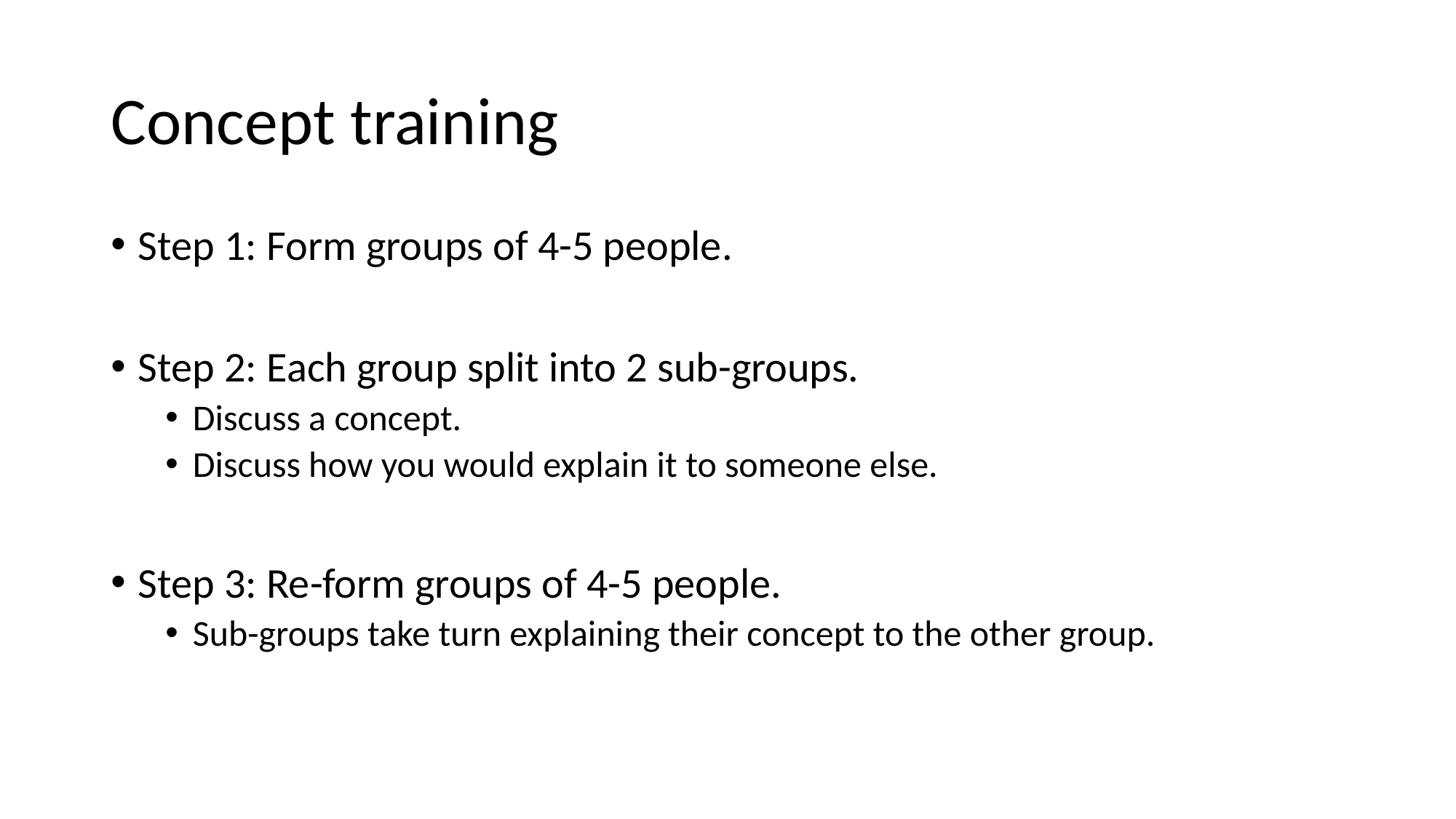

# Concept training
Step 1: Form groups of 4-5 people.

Step 2: Each group split into 2 sub-groups.
Discuss a concept.
Discuss how you would explain it to someone else.

Step 3: Re-form groups of 4-5 people.
Sub-groups take turn explaining their concept to the other group.